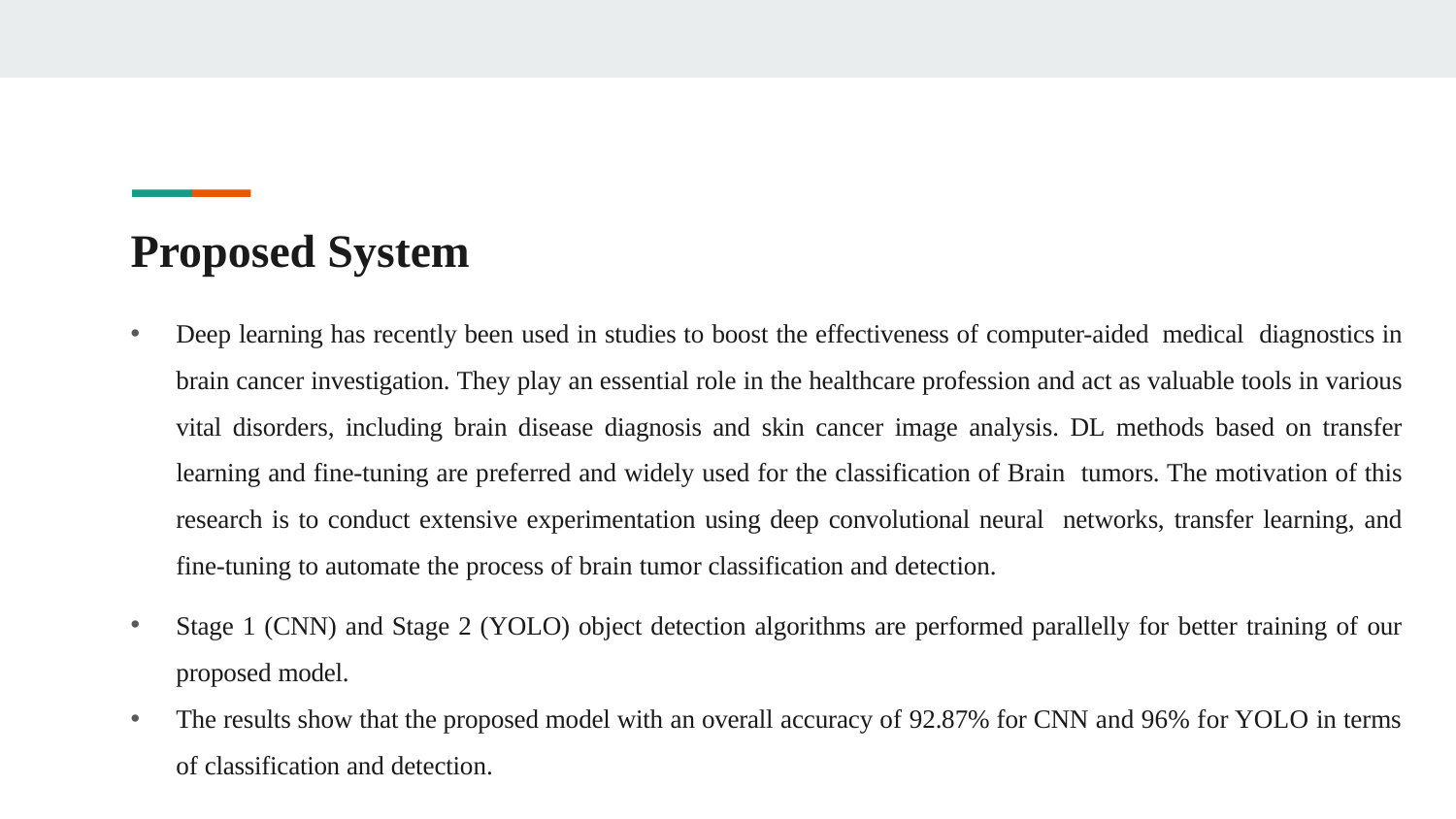

# Proposed System
Deep learning has recently been used in studies to boost the effectiveness of computer-aided medical  diagnostics in brain cancer investigation. They play an essential role in the healthcare profession and act as valuable tools in various vital disorders, including brain disease diagnosis and skin cancer image analysis. DL methods based on transfer learning and fine-tuning are preferred and widely used for the classification of Brain  tumors. The motivation of this research is to conduct extensive experimentation using deep convolutional neural  networks, transfer learning, and fine-tuning to automate the process of brain tumor classification and detection.
Stage 1 (CNN) and Stage 2 (YOLO) object detection algorithms are performed parallelly for better training of our proposed model.
The results show that the proposed model with an overall accuracy of 92.87% for CNN and 96% for YOLO in terms of classification and detection.